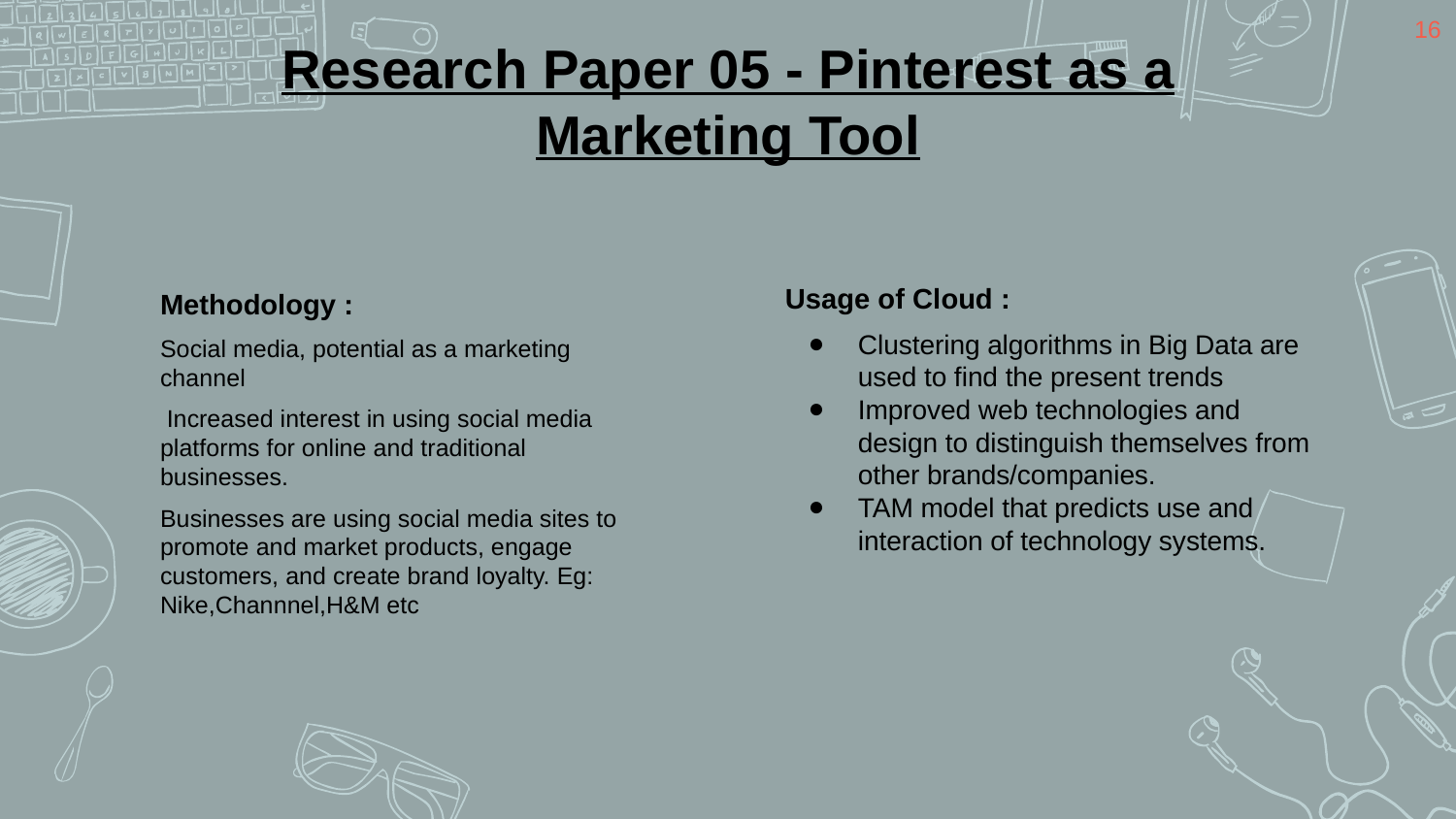

16
# Research Paper 05 - Pinterest as a Marketing Tool
Usage of Cloud :
Clustering algorithms in Big Data are used to find the present trends
Improved web technologies and design to distinguish themselves from other brands/companies.
TAM model that predicts use and interaction of technology systems.

Methodology :
Social media, potential as a marketing channel
 Increased interest in using social media platforms for online and traditional businesses.
Businesses are using social media sites to promote and market products, engage customers, and create brand loyalty. Eg: Nike,Channnel,H&M etc